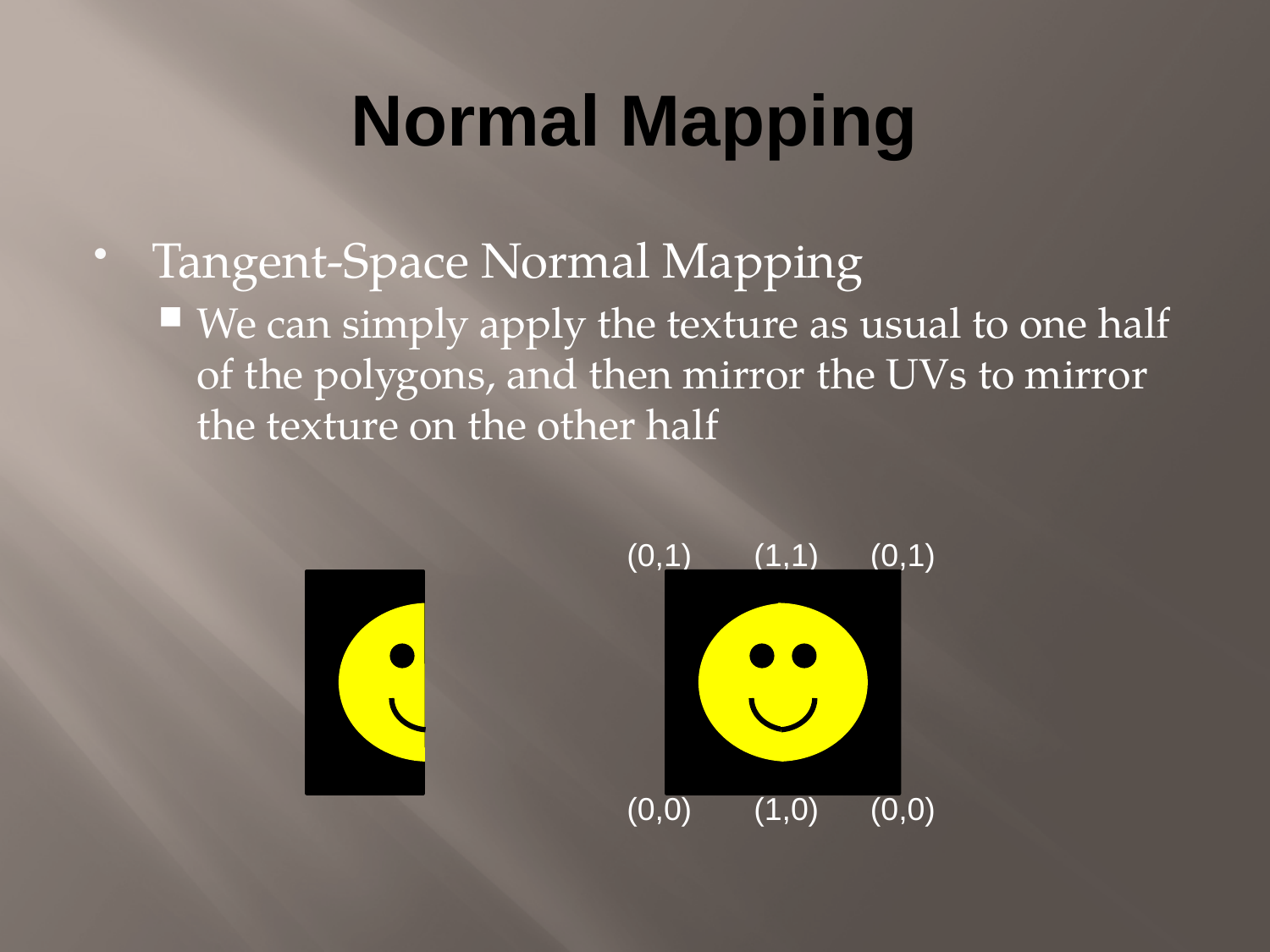

# Normal Mapping
Tangent-Space Normal Mapping
We can simply apply the texture as usual to one half of the polygons, and then mirror the UVs to mirror the texture on the other half
(0,1)
(1,1)
(0,1)

(0,0)
(1,0)
(0,0)